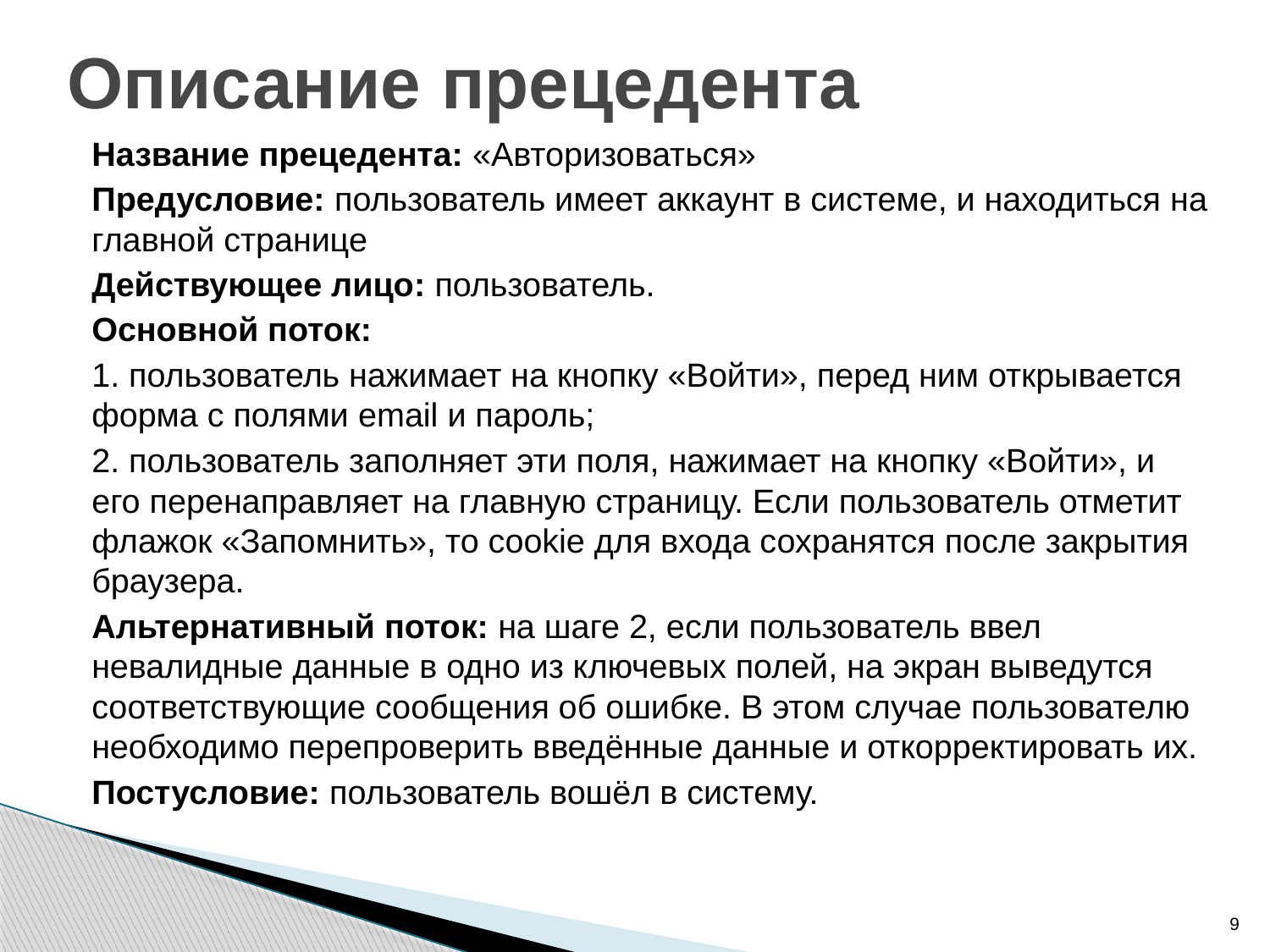

# Описание прецедента
Название прецедента: «Авторизоваться»
Предусловие: пользователь имеет аккаунт в системе, и находиться на главной странице
Действующее лицо: пользователь.
Основной поток:
1. пользователь нажимает на кнопку «Войти», перед ним открывается форма с полями email и пароль;
2. пользователь заполняет эти поля, нажимает на кнопку «Войти», и его перенаправляет на главную страницу. Если пользователь отметит флажок «Запомнить», то cookie для входа сохранятся после закрытия браузера.
Альтернативный поток: на шаге 2, если пользователь ввел невалидные данные в одно из ключевых полей, на экран выведутся соответствующие сообщения об ошибке. В этом случае пользователю необходимо перепроверить введённые данные и откорректировать их.
Постусловие: пользователь вошёл в систему.

9